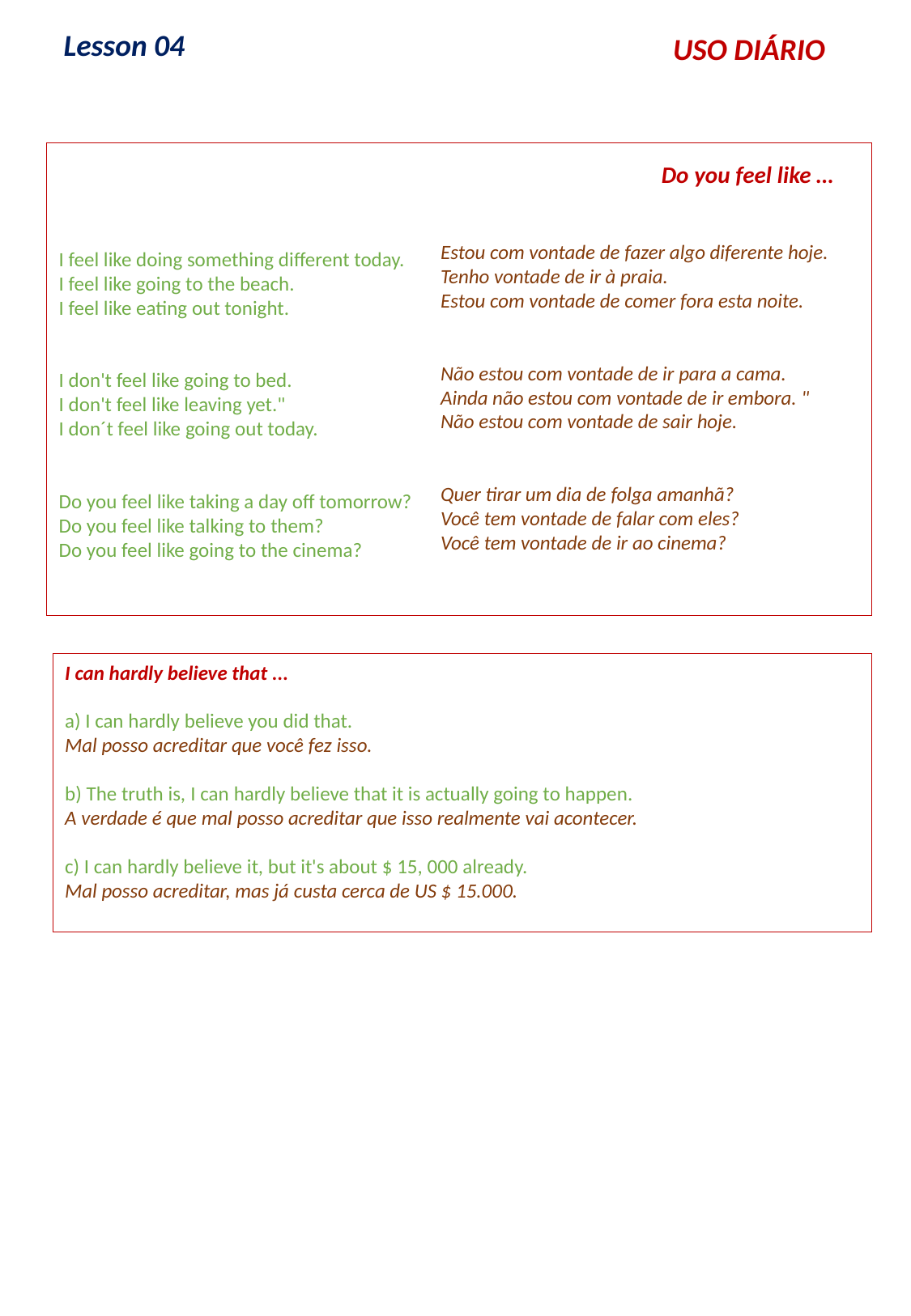

Lesson 04
USO DIÁRIO

I feel like doing something different today.
I feel like going to the beach.
I feel like eating out tonight.

I don't feel like going to bed.
I don't feel like leaving yet."
I don´t feel like going out today.

Do you feel like taking a day off tomorrow?
Do you feel like talking to them?
Do you feel like going to the cinema?

Do you feel like …

Estou com vontade de fazer algo diferente hoje.
Tenho vontade de ir à praia.
Estou com vontade de comer fora esta noite.

Não estou com vontade de ir para a cama.
Ainda não estou com vontade de ir embora. "
Não estou com vontade de sair hoje.

Quer tirar um dia de folga amanhã?
Você tem vontade de falar com eles?
Você tem vontade de ir ao cinema?
I can hardly believe that ...

a) I can hardly believe you did that.
Mal posso acreditar que você fez isso.

b) The truth is, I can hardly believe that it is actually going to happen.
A verdade é que mal posso acreditar que isso realmente vai acontecer.

c) I can hardly believe it, but it's about $ 15, 000 already.
Mal posso acreditar, mas já custa cerca de US $ 15.000.